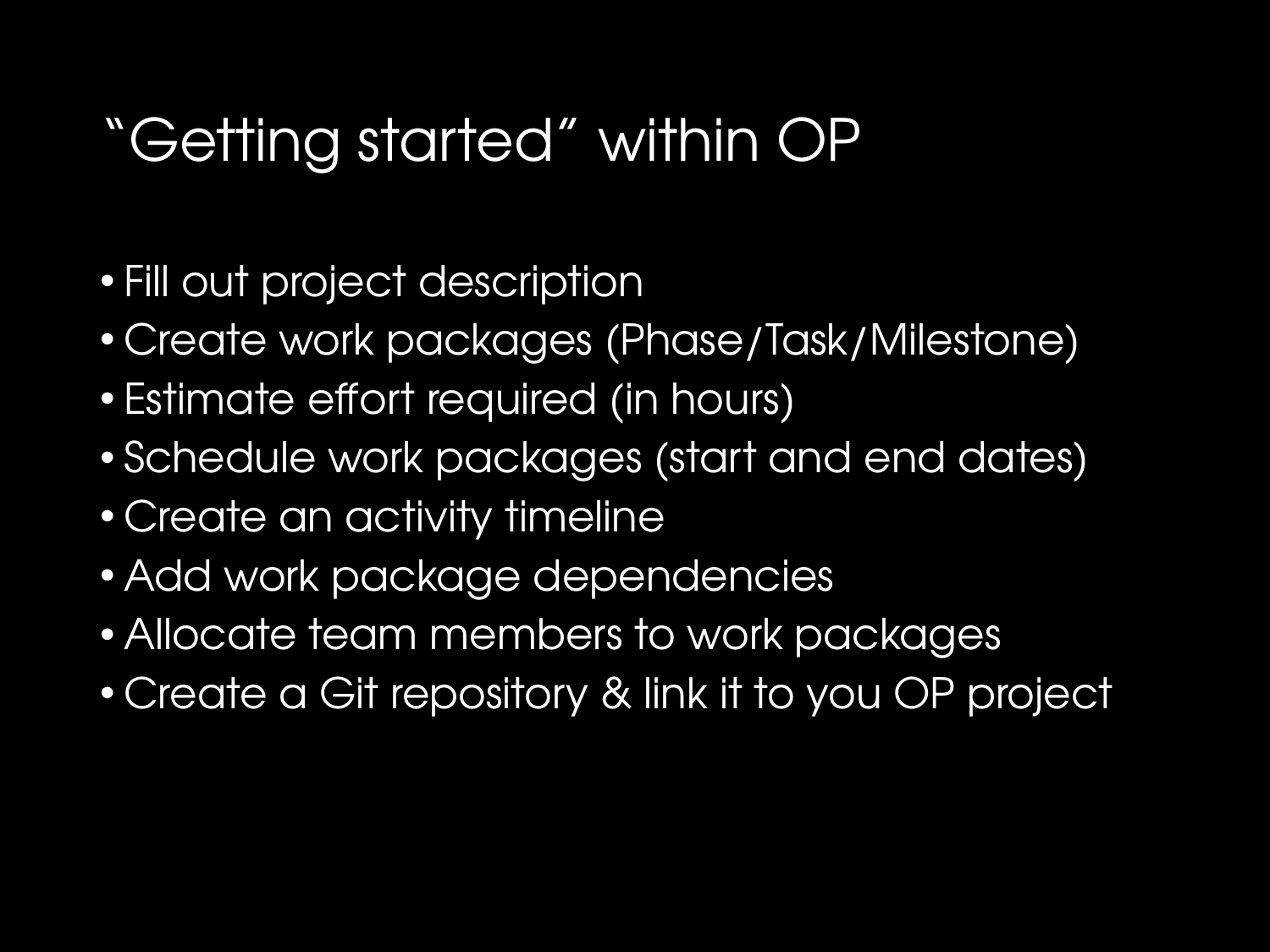

# “Getting started” within OP
Fill out project description
Create work packages (Phase/Task/Milestone)
Estimate effort required (in hours)
Schedule work packages (start and end dates)
Create an activity timeline
Add work package dependencies
Allocate team members to work packages
Create a Git repository & link it to you OP project